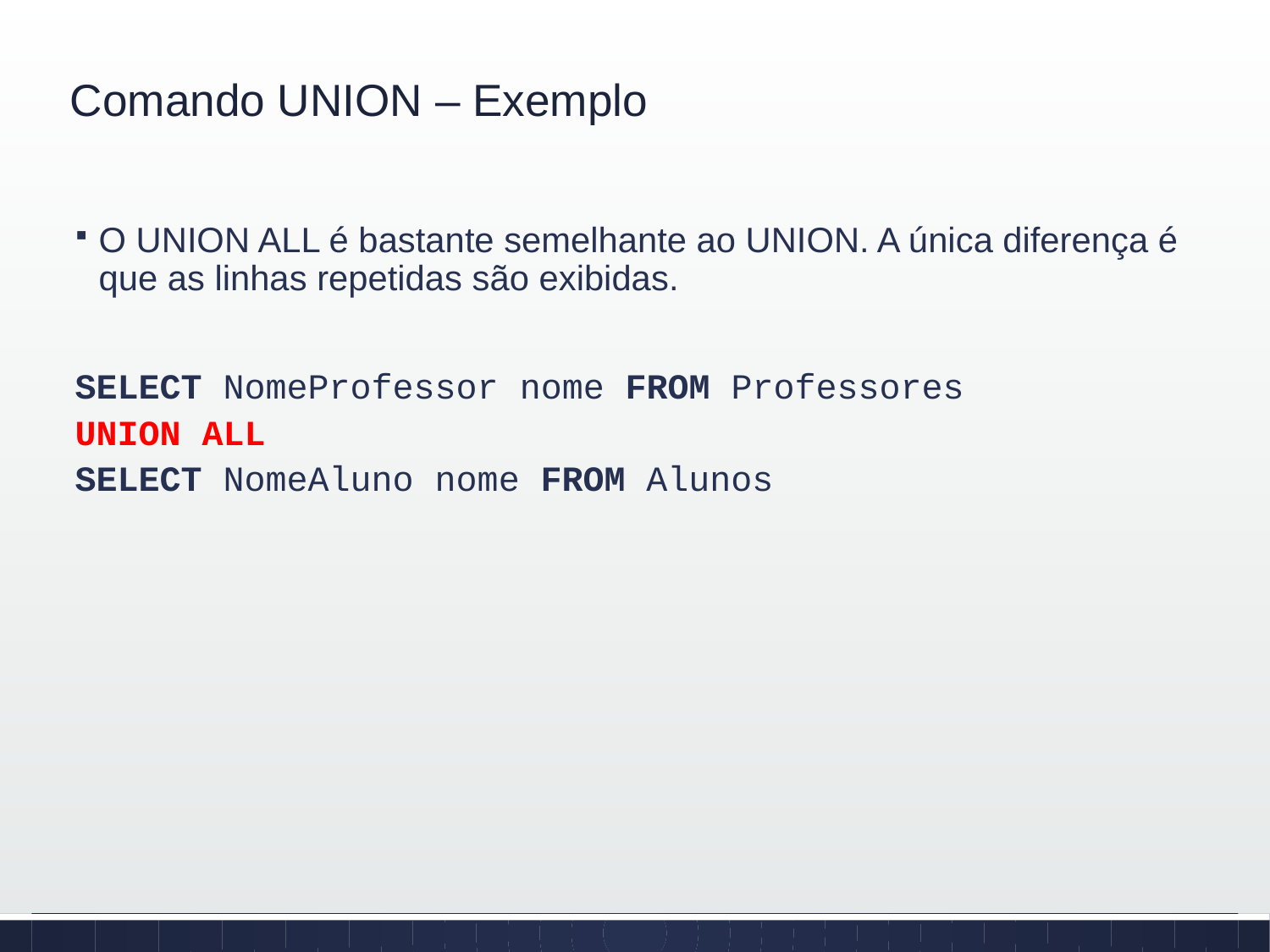

# Comando UNION – Exemplo
O UNION ALL é bastante semelhante ao UNION. A única diferença é que as linhas repetidas são exibidas.

SELECT NomeProfessor nome FROM Professores
UNION ALL
SELECT NomeAluno nome FROM Alunos